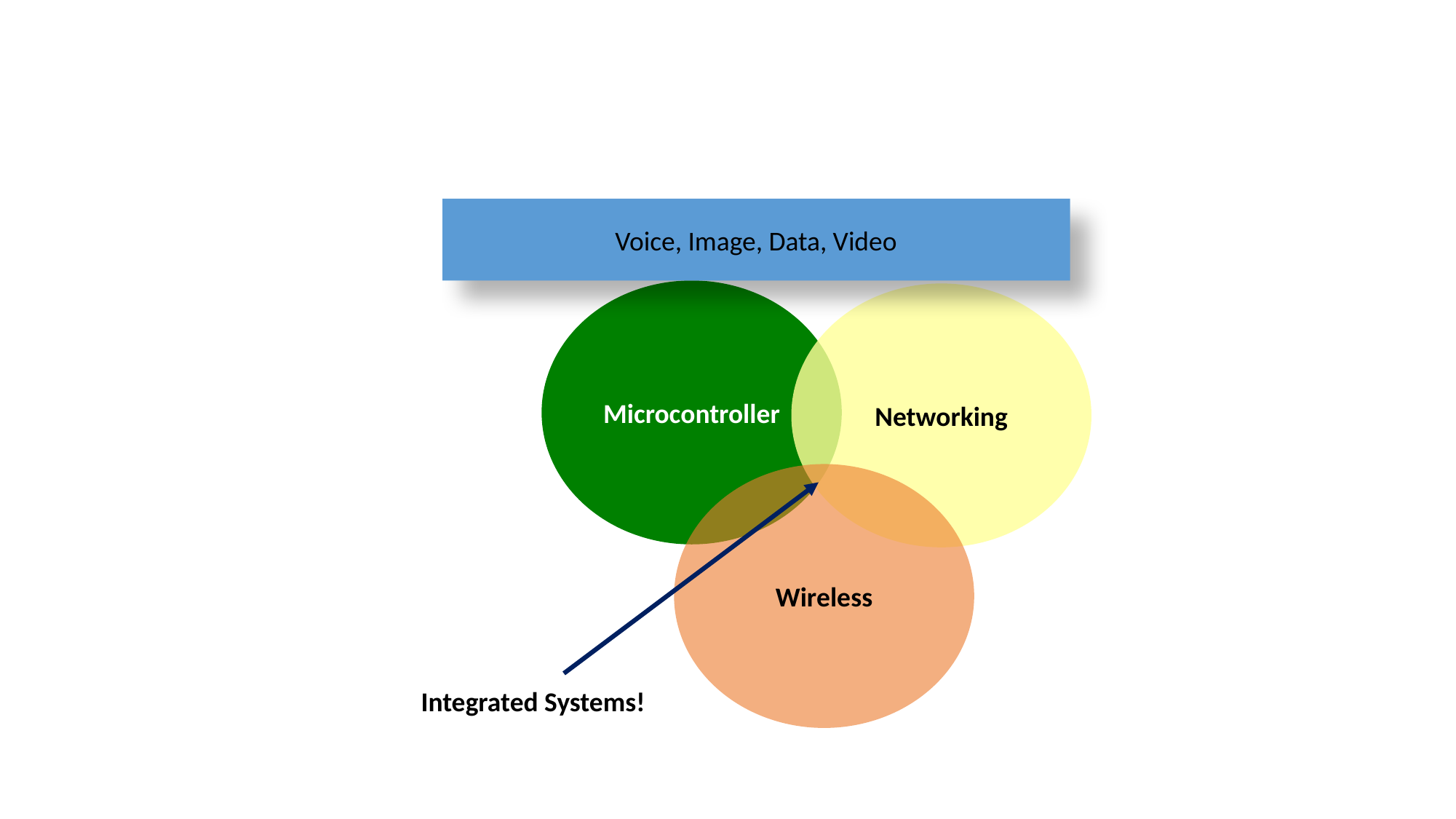

Voice, Image, Data, Video
Microcontroller
Networking
Wireless

Integrated Systems!